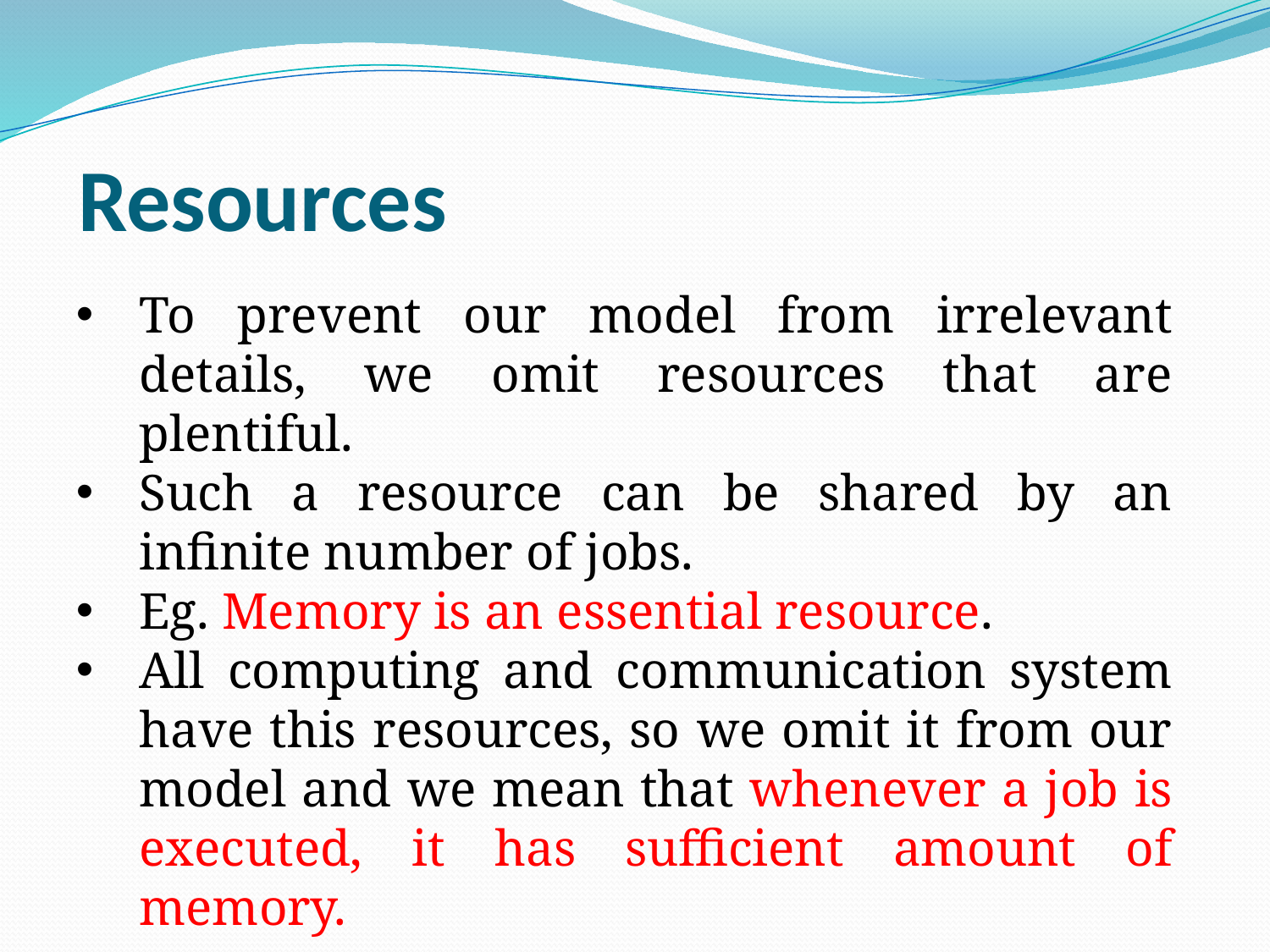

Resources
To prevent our model from irrelevant details, we omit resources that are plentiful.
Such a resource can be shared by an infinite number of jobs.
Eg. Memory is an essential resource.
All computing and communication system have this resources, so we omit it from our model and we mean that whenever a job is executed, it has sufficient amount of memory.